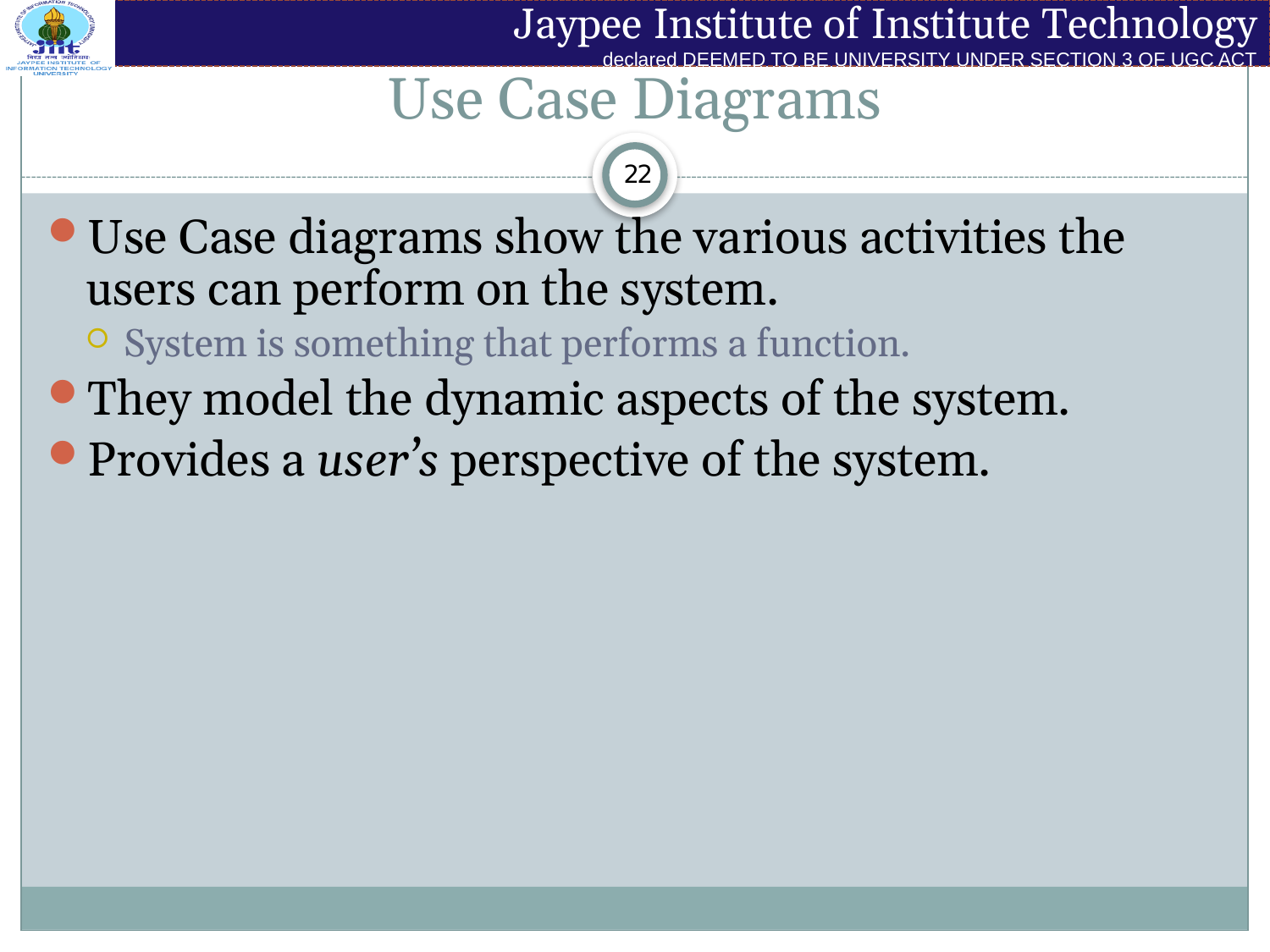

# Use Case Diagrams
Use Case diagrams show the various activities the users can perform on the system.
System is something that performs a function.
They model the dynamic aspects of the system.
Provides a user’s perspective of the system.

22